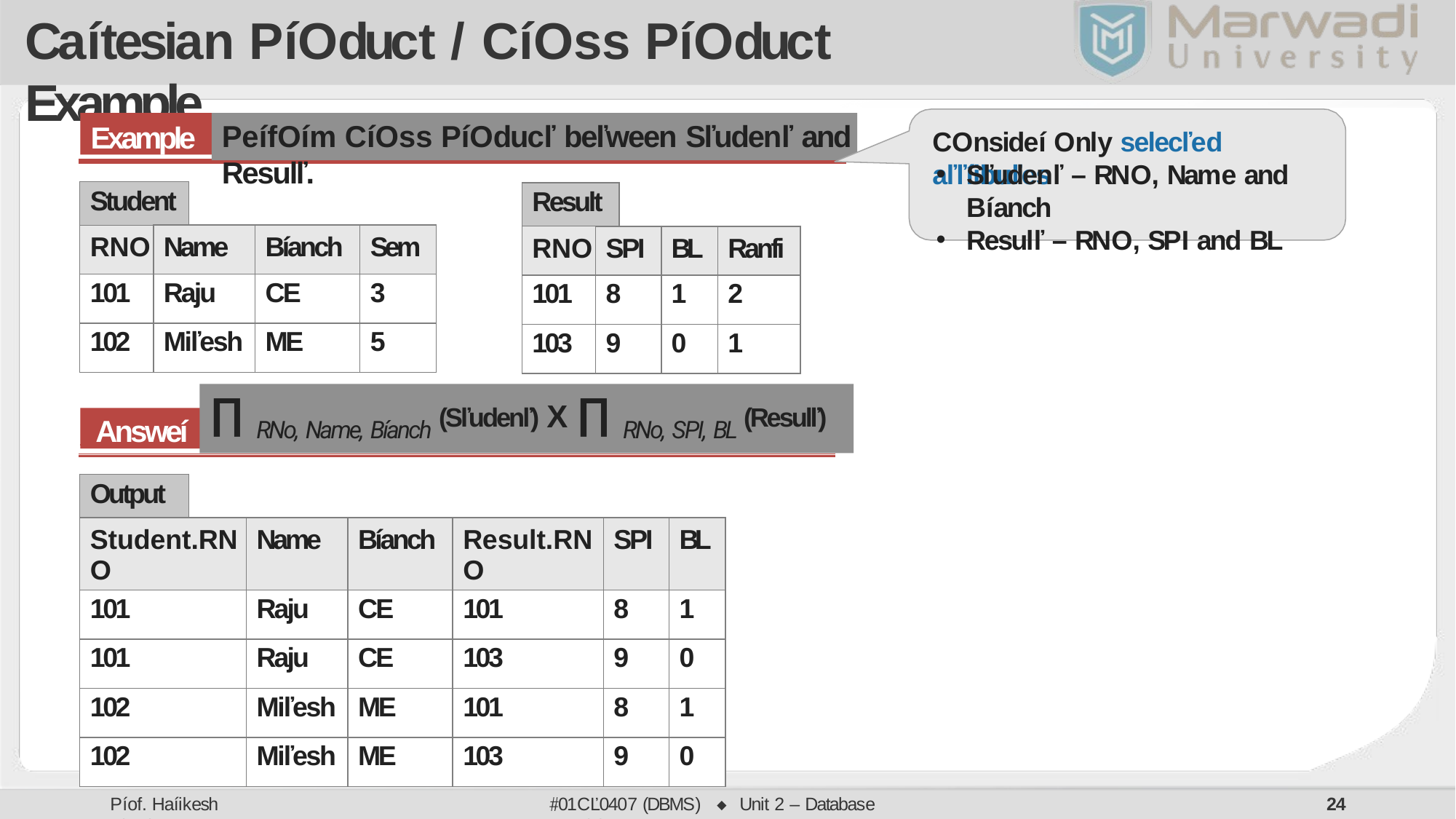

# Caítesian Píoduct / Cíoss Píoduct Example

Example

Peífoím Cíoss Píoducľ beľween Sľudenľ and Resulľ.
Consideí only selecľed aľľíibuľes
Sľudenľ – RNo, Name and Bíanch
Resulľ – RNo, SPI and BL

| Student |  |  |  |  |
| --- | --- | --- | --- | --- |
| RNo | Name |  | Bíanch | Sem |
| 101 | Raju |  | CE | 3 |
| 102 | Miľesh |  | ME | 5 |
| Result |  |  |  |  |
| --- | --- | --- | --- | --- |
| RNo | SPI |  | BL | Ranfi |
| 101 | 8 |  | 1 | 2 |
| 103 | 9 |  | 0 | 1 |
∏ RNo, Name, Bíanch (Sľudenľ) X ∏ RNo, SPI, BL (Resulľ)
  Answeí

| Output |  |  |  |  |  |  |
| --- | --- | --- | --- | --- | --- | --- |
| Student.RNo |  | Name | Bíanch | Result.RNo | SPI | BL |
| 101 |  | Raju | CE | 101 | 8 | 1 |
| 101 |  | Raju | CE | 103 | 9 | 0 |
| 102 |  | Miľesh | ME | 101 | 8 | 1 |
| 102 |  | Miľesh | ME | 103 | 9 | 0 |
01CĽ0407 (DBMS)   ⬥  Unit 2 – Database Models
Píof. Haíikesh Chauhan
24